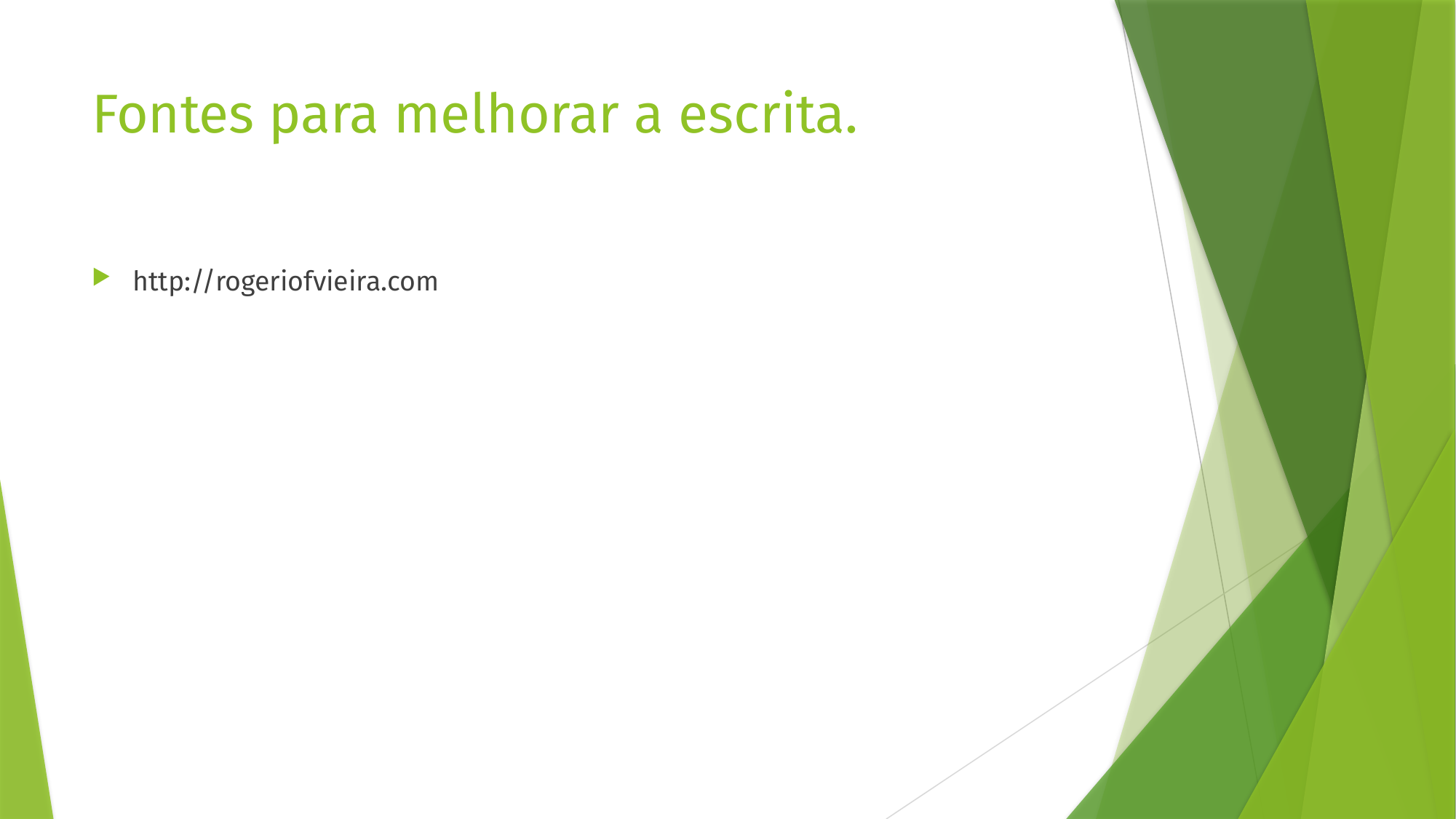

# Fontes para melhorar a escrita.
http://rogeriofvieira.com